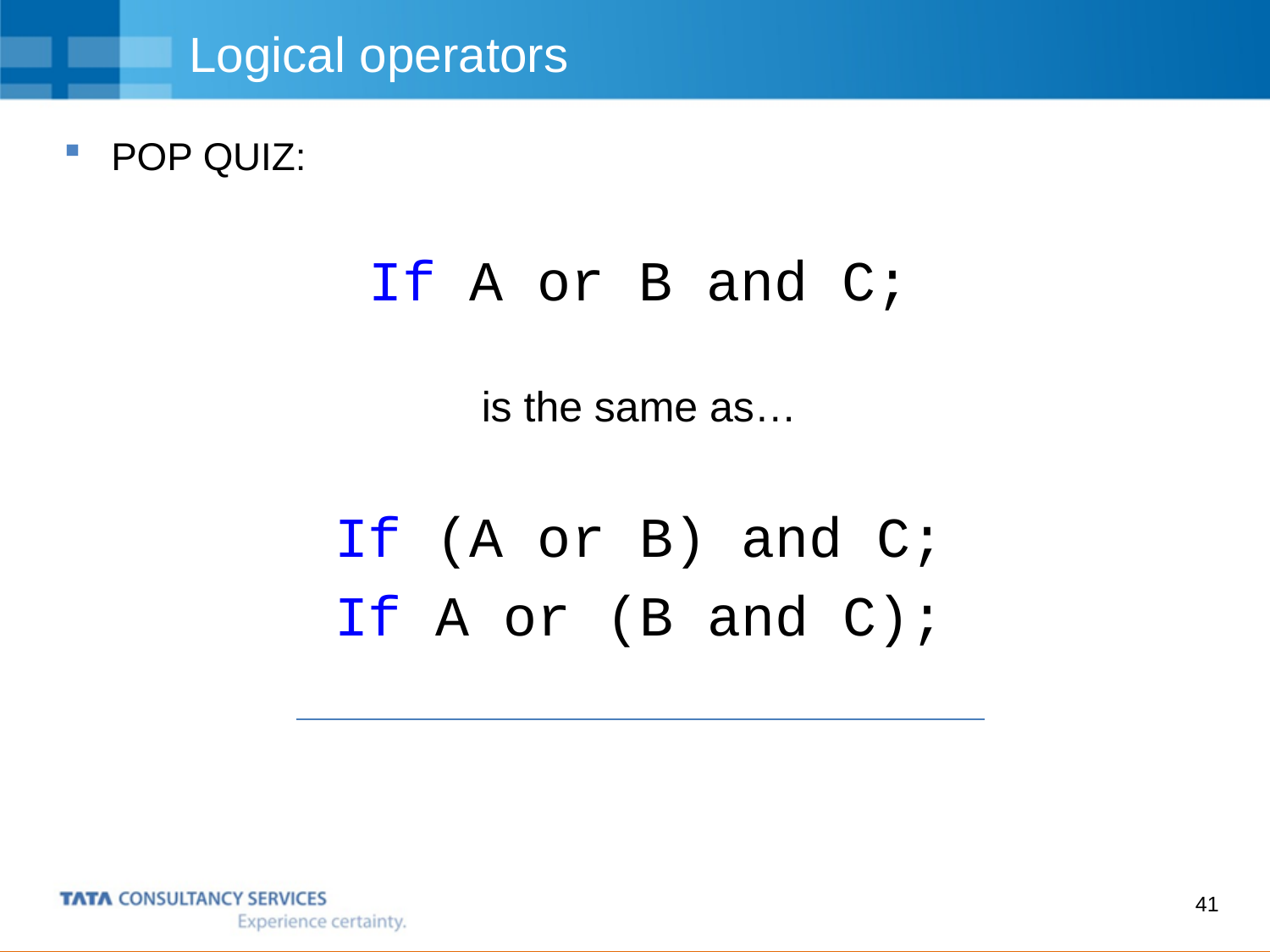

# Logical operators
POP QUIZ:

If A or B and C;

is the same as…

If (A or B) and C;
If A or (B and C);